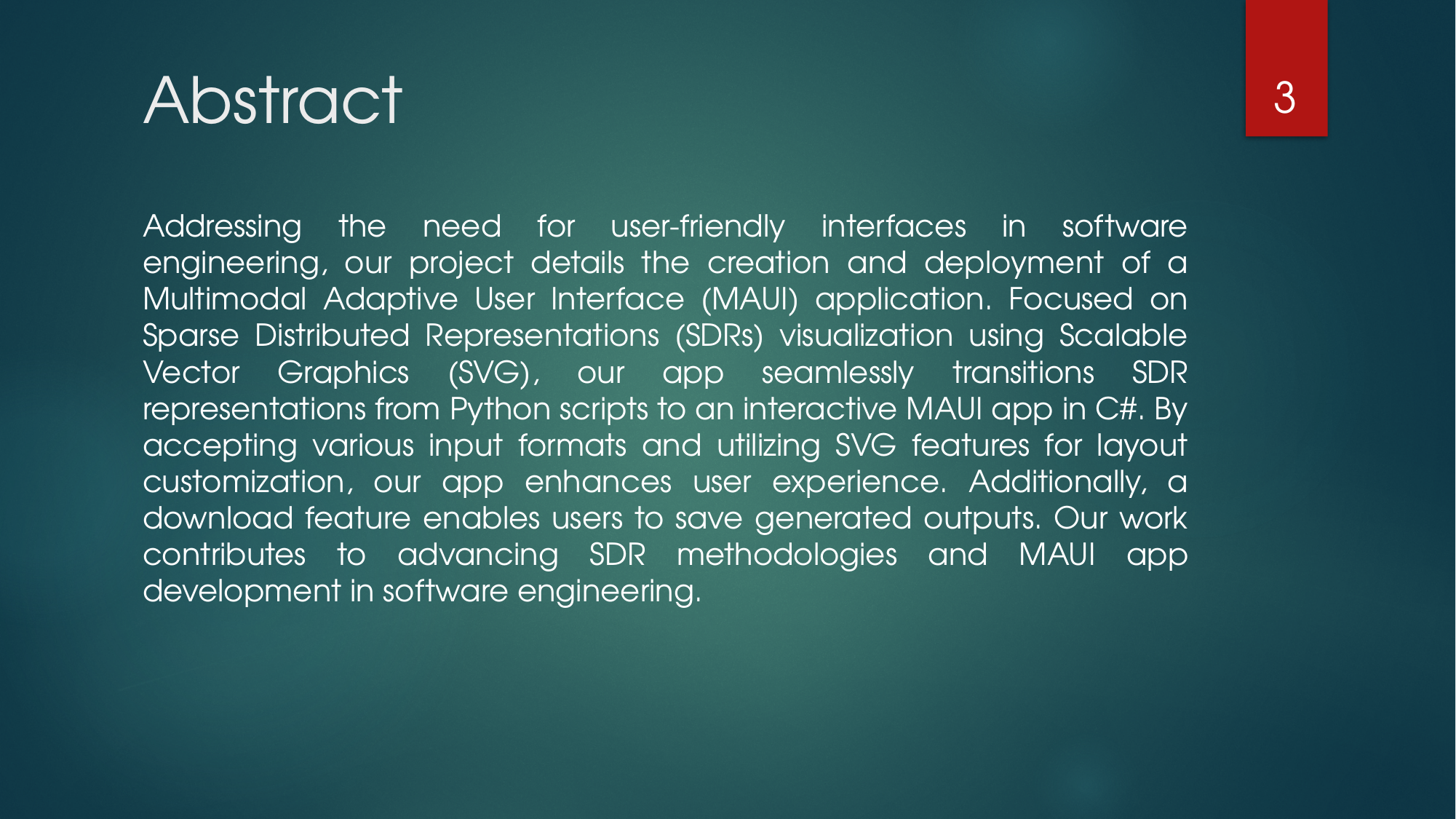

3
# Abstract
Addressing the need for user-friendly interfaces in software engineering, our project details the creation and deployment of a Multimodal Adaptive User Interface (MAUI) application. Focused on Sparse Distributed Representations (SDRs) visualization using Scalable Vector Graphics (SVG), our app seamlessly transitions SDR representations from Python scripts to an interactive MAUI app in C#. By accepting various input formats and utilizing SVG features for layout customization, our app enhances user experience. Additionally, a download feature enables users to save generated outputs. Our work contributes to advancing SDR methodologies and MAUI app development in software engineering.